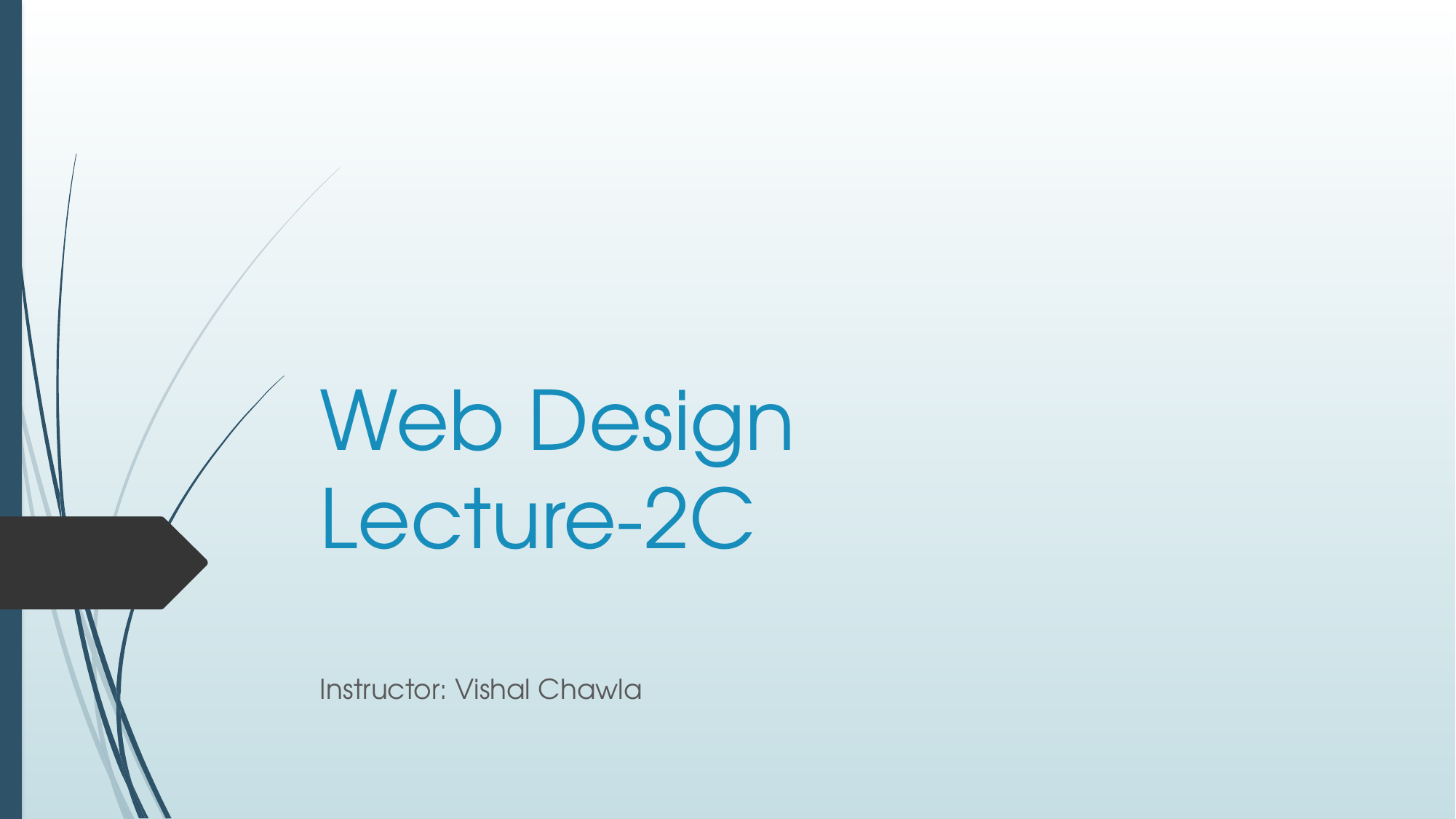

# Web Design Lecture-2C

Instructor: Vishal Chawla